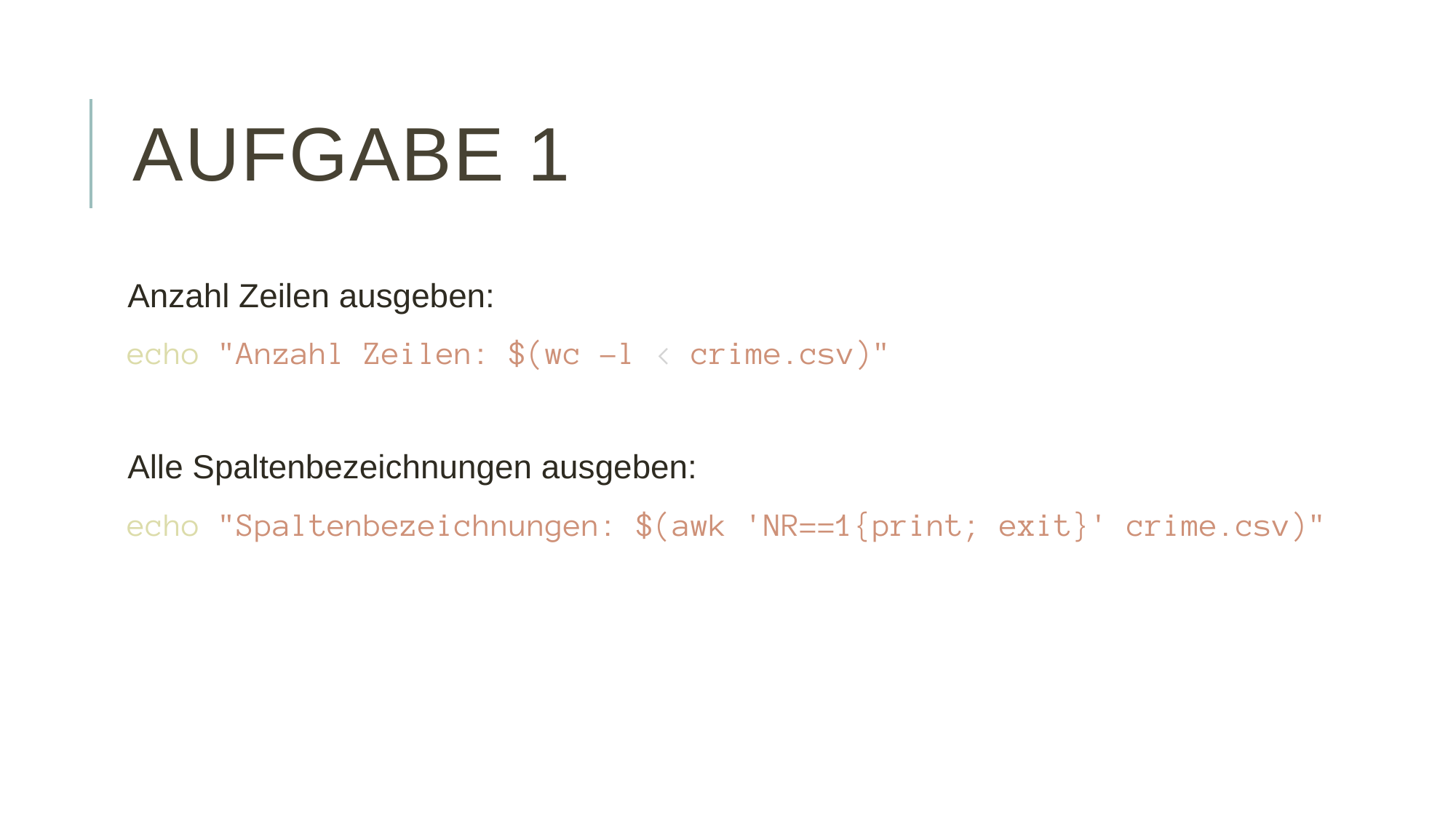

# Aufgabe 1
Anzahl Zeilen ausgeben:
echo "Anzahl Zeilen: $(wc -l < crime.csv)"

Alle Spaltenbezeichnungen ausgeben:
echo "Spaltenbezeichnungen: $(awk 'NR==1{print; exit}' crime.csv)"